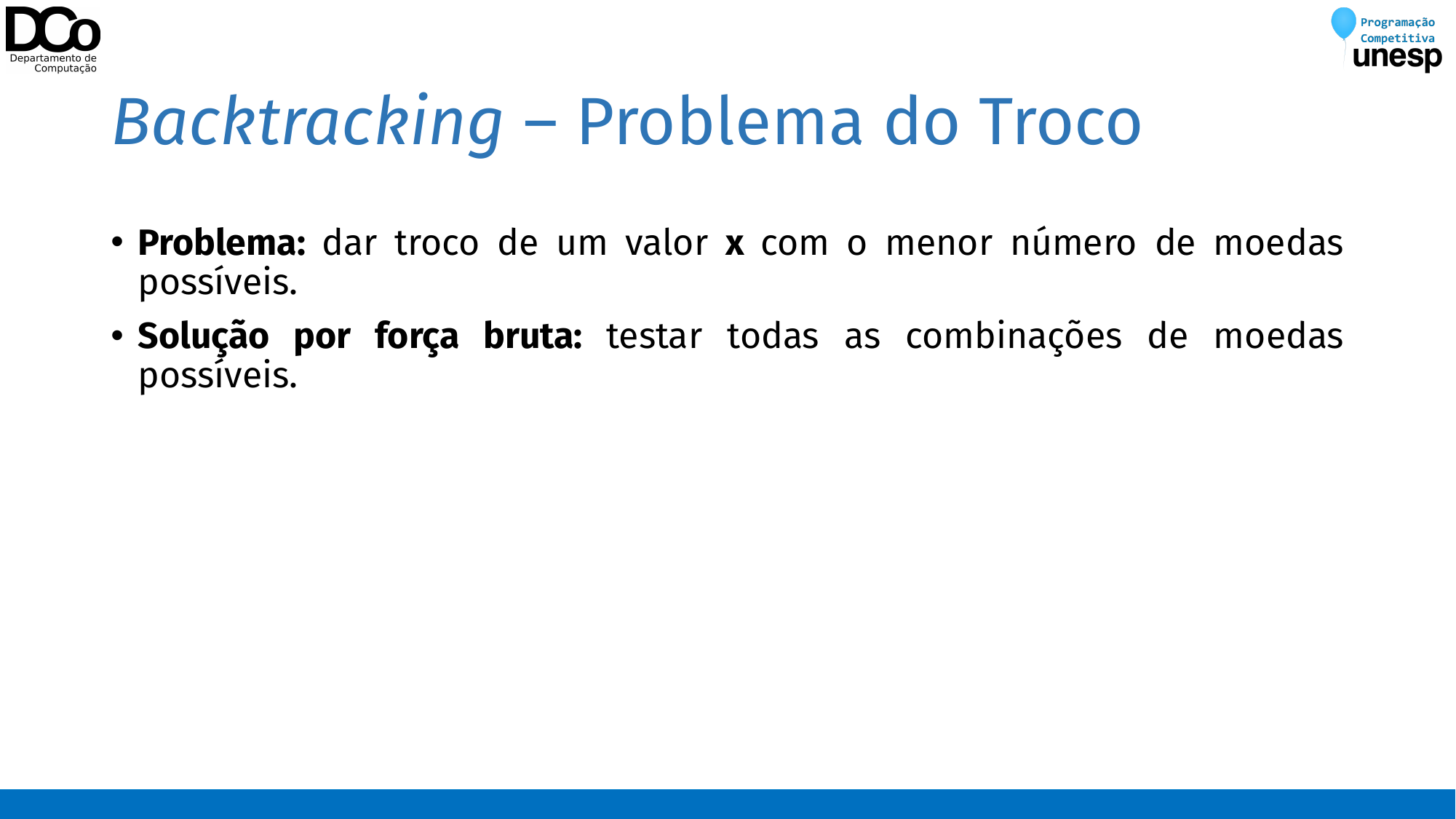

# Backtracking – Problema do Troco
Problema: dar troco de um valor x com o menor número de moedas possíveis.
Solução por força bruta: testar todas as combinações de moedas possíveis.
25